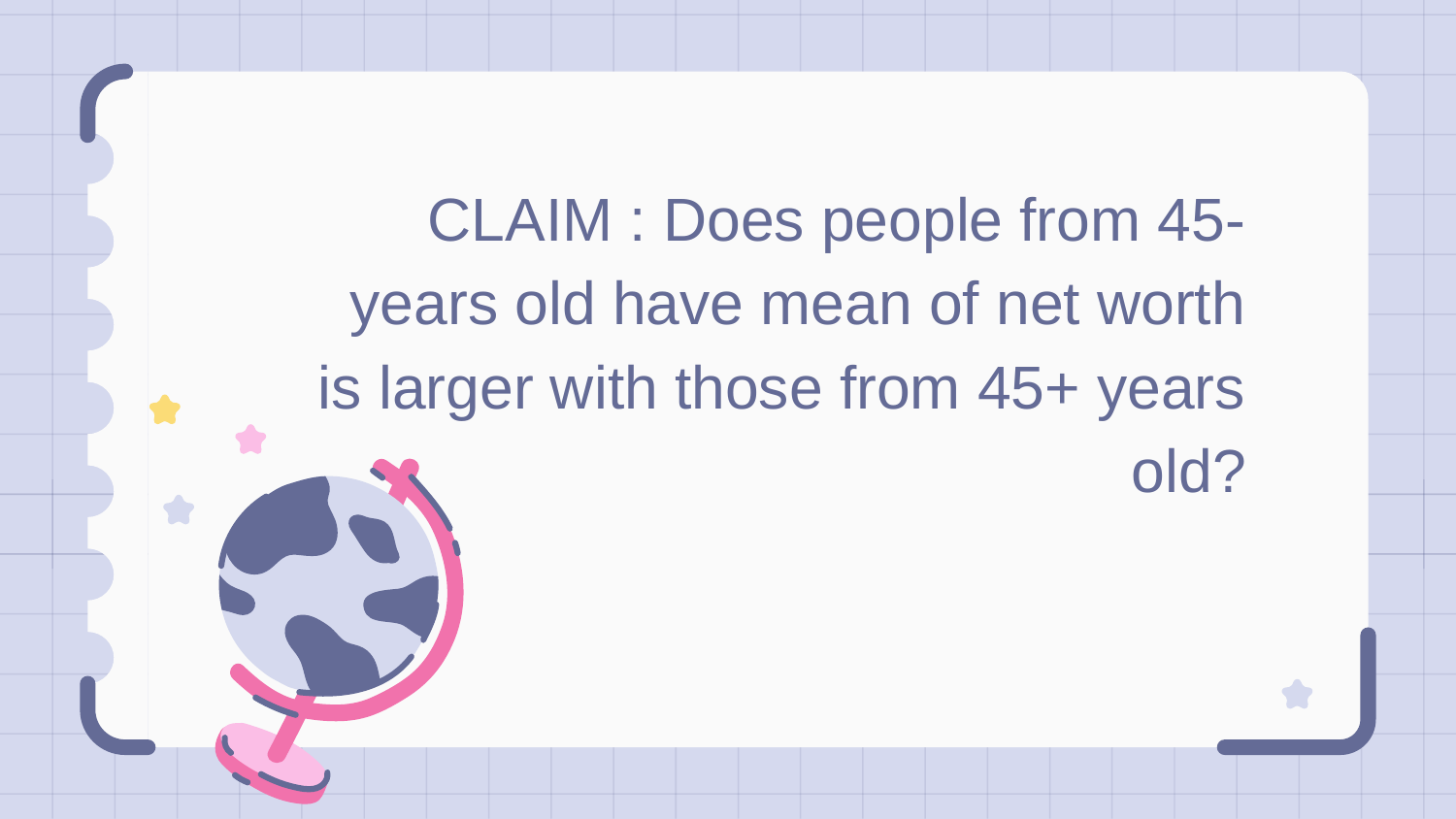

CLAIM : Does people from 45- years old have mean of net worth is larger with those from 45+ years old?